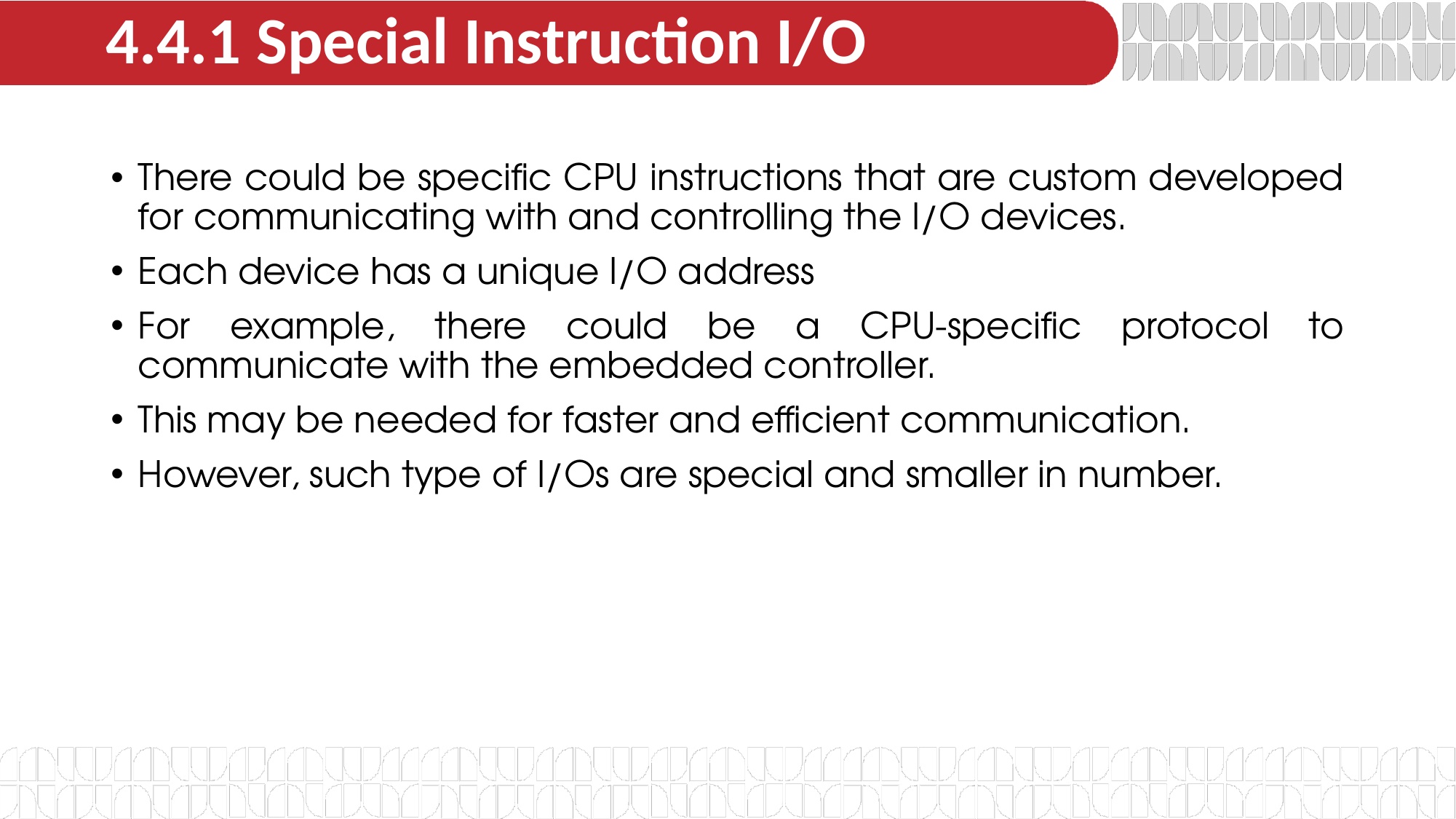

# 4.4.1 Special Instruction I/O
There could be specific CPU instructions that are custom developed for communicating with and controlling the I/O devices.
Each device has a unique I/O address
For example, there could be a CPU-specific protocol to communicate with the embedded controller.
This may be needed for faster and efficient communication.
However, such type of I/Os are special and smaller in number.